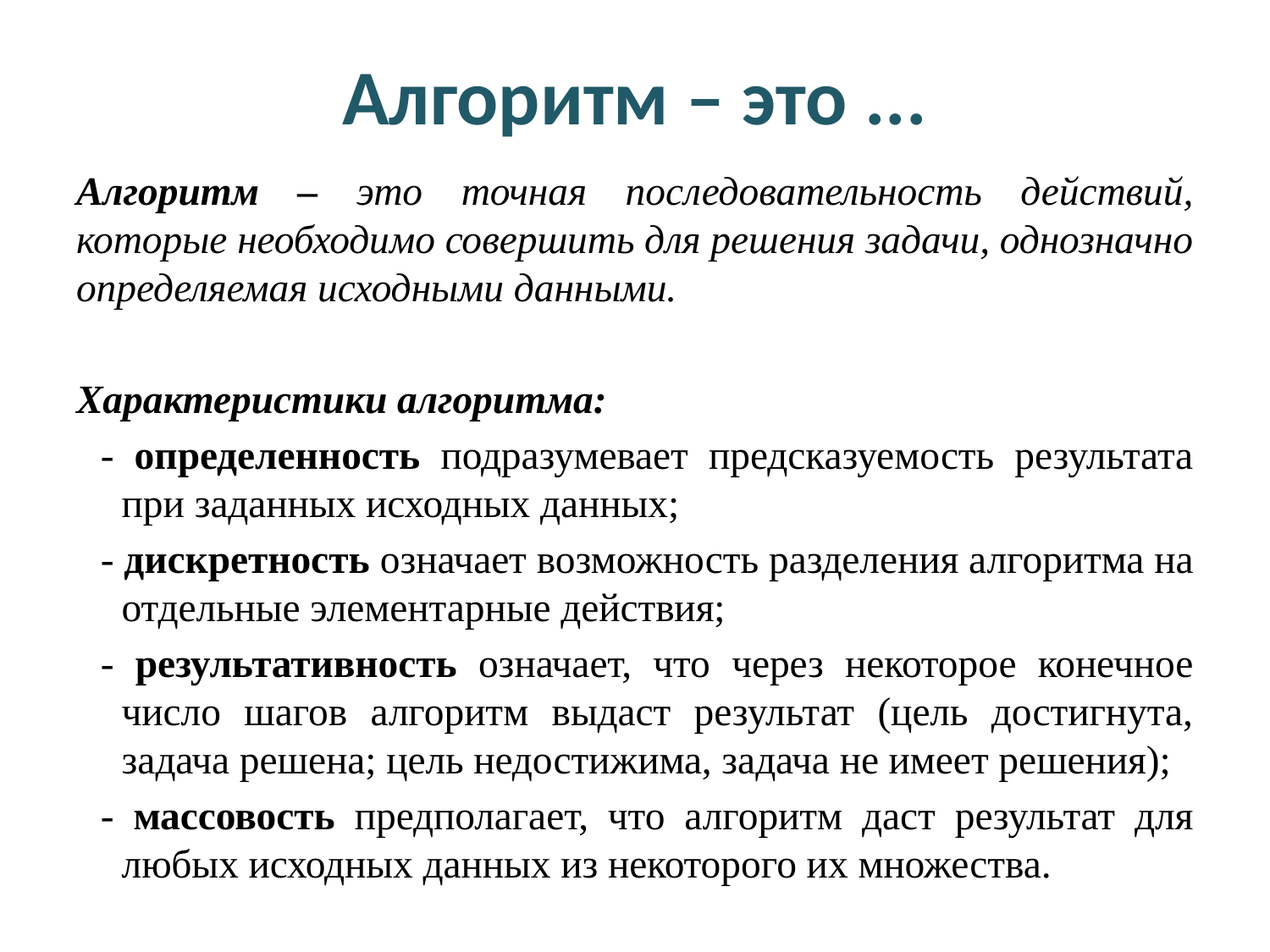

# Алгоритм – это ...
Алгоритм – это точная последовательность действий, которые необходимо совершить для решения задачи, однозначно определяемая исходными данными.

Характеристики алгоритма:
- определенность подразумевает предсказуемость результата при заданных исходных данных;
- дискретность означает возможность разделения алгоритма на отдельные элементарные действия;
- результативность означает, что через некоторое конечное число шагов алгоритм выдаст результат (цель достигнута, задача решена; цель недостижима, задача не имеет решения);
- массовость предполагает, что алгоритм даст результат для любых исходных данных из некоторого их множества.